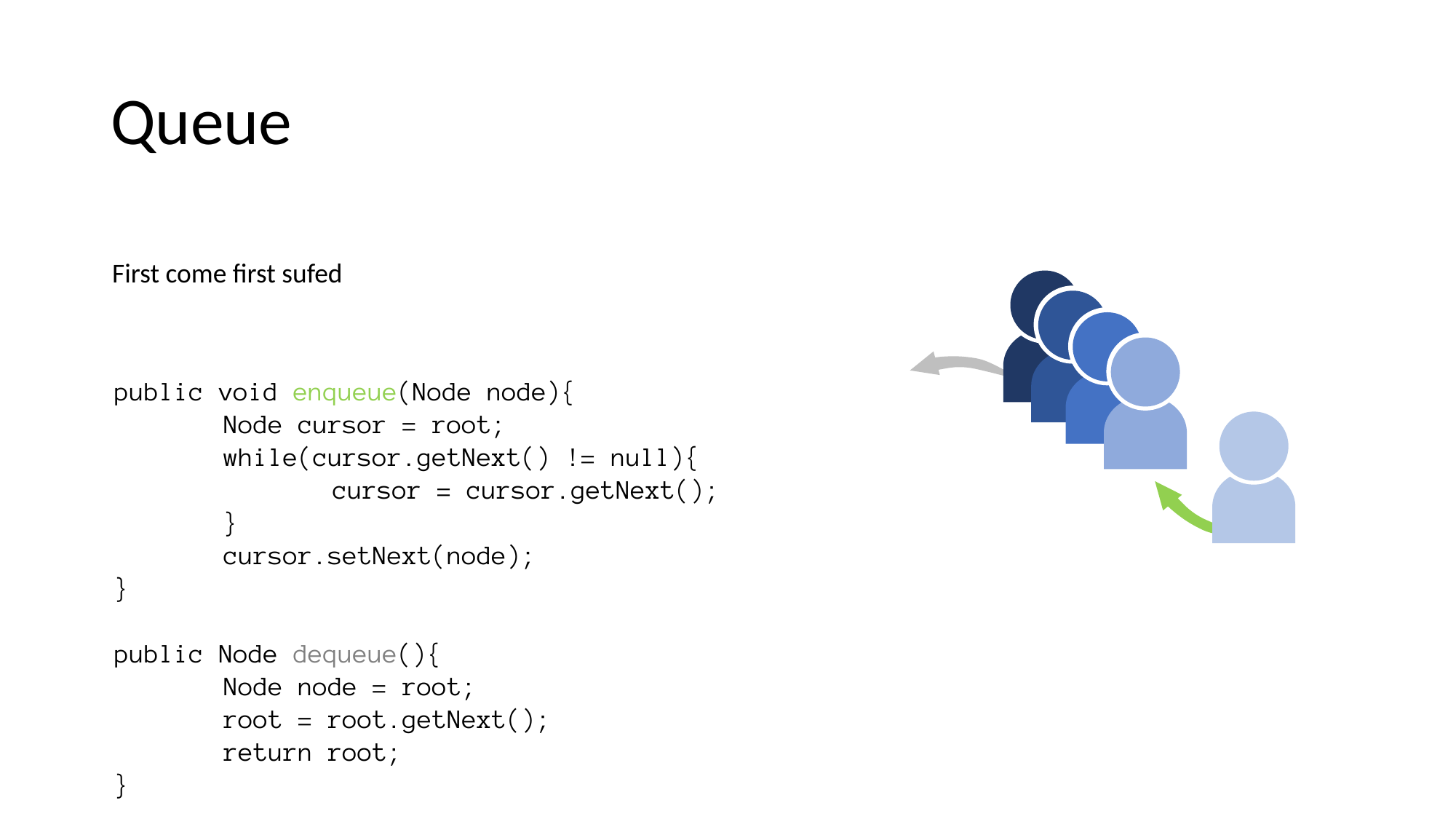

# Queue
First come first sufed

public void enqueue(Node node){
	Node cursor = root;
	while(cursor.getNext() != null){
		cursor = cursor.getNext();
	}
	cursor.setNext(node);
}

public Node dequeue(){
	Node node = root;
	root = root.getNext();
	return root;
}